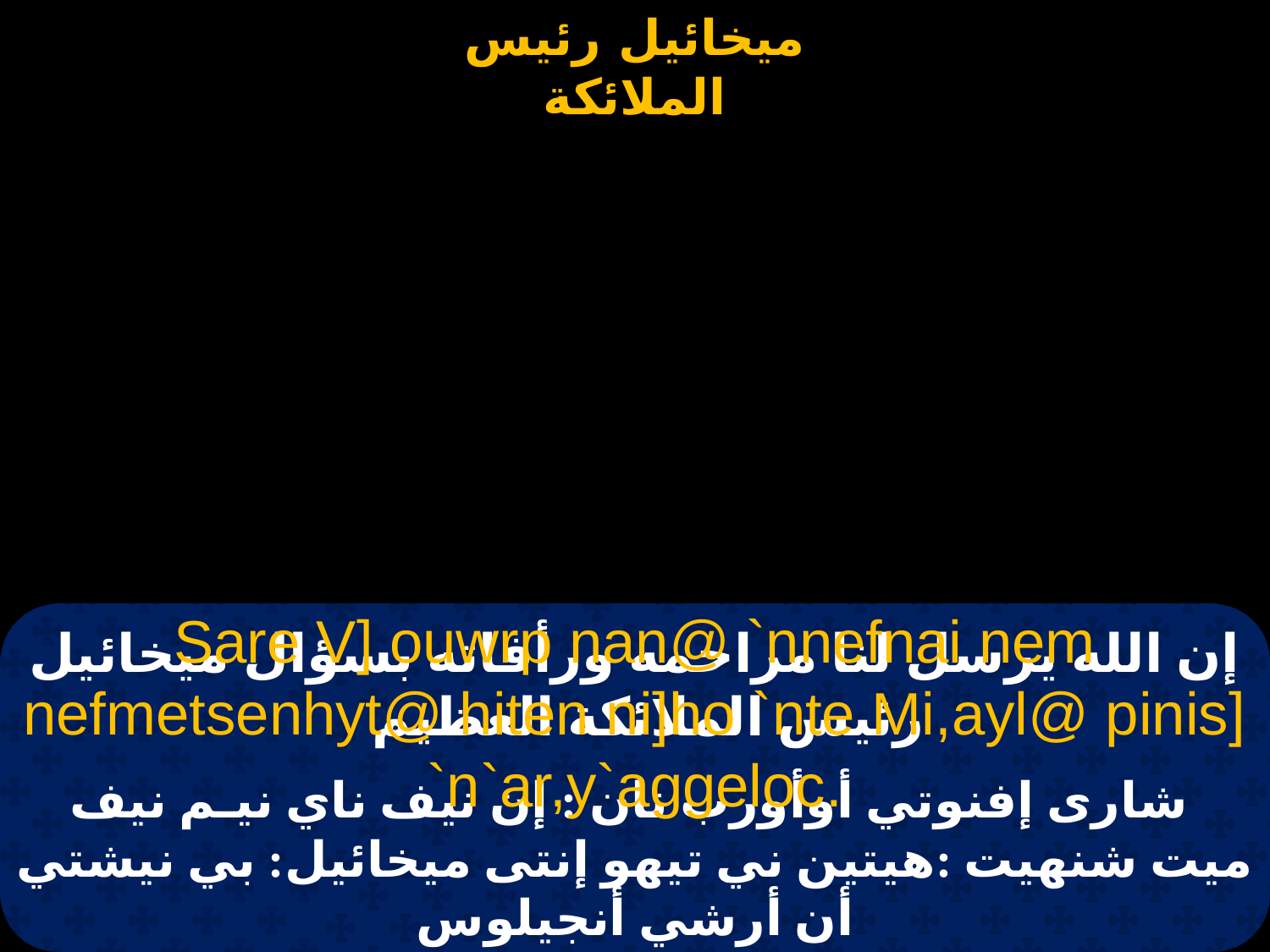

# إن الله يرسل لنا مراحمه ورأفاته بسؤال ميخائيل رئيس الملائكة العظيم
Sare V] ouwrp nan@ `nnefnai nem nefmetsenhyt@ hiten ni]ho `nte Mi,ayl@ pinis] `n`ar,y`aggeloc.
 شارى إفنوتي أوأورب نان : إن نيف ناي نيـم نيف ميت شنهيت :هيتين ني تيهو إنتى ميخائيل: بي نيشتي أن أرشي أنجيلوس